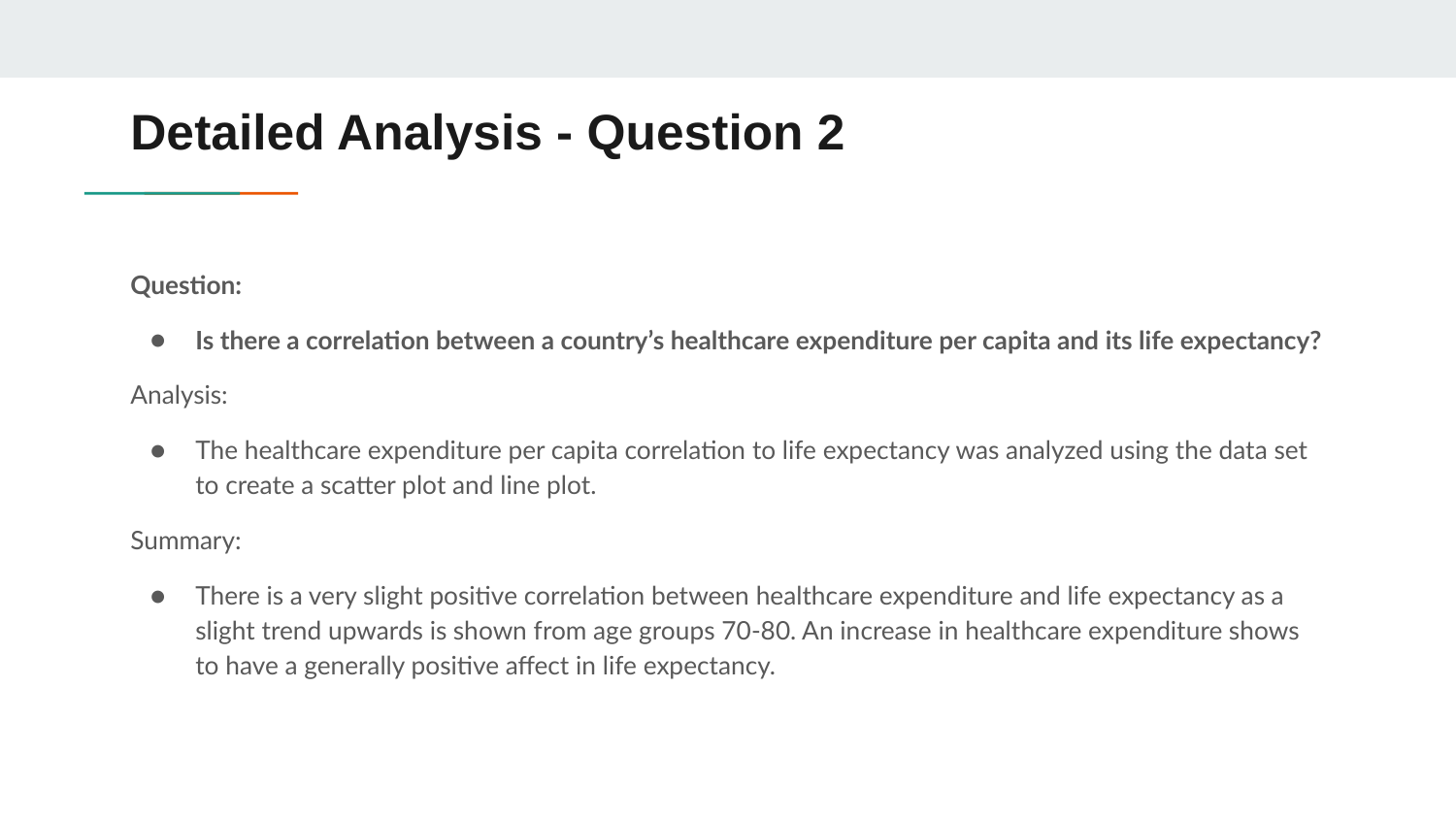

# Detailed Analysis - Question 2
Question:
Is there a correlation between a country’s healthcare expenditure per capita and its life expectancy?
Analysis:
The healthcare expenditure per capita correlation to life expectancy was analyzed using the data set to create a scatter plot and line plot.
Summary:
There is a very slight positive correlation between healthcare expenditure and life expectancy as a slight trend upwards is shown from age groups 70-80. An increase in healthcare expenditure shows to have a generally positive affect in life expectancy.